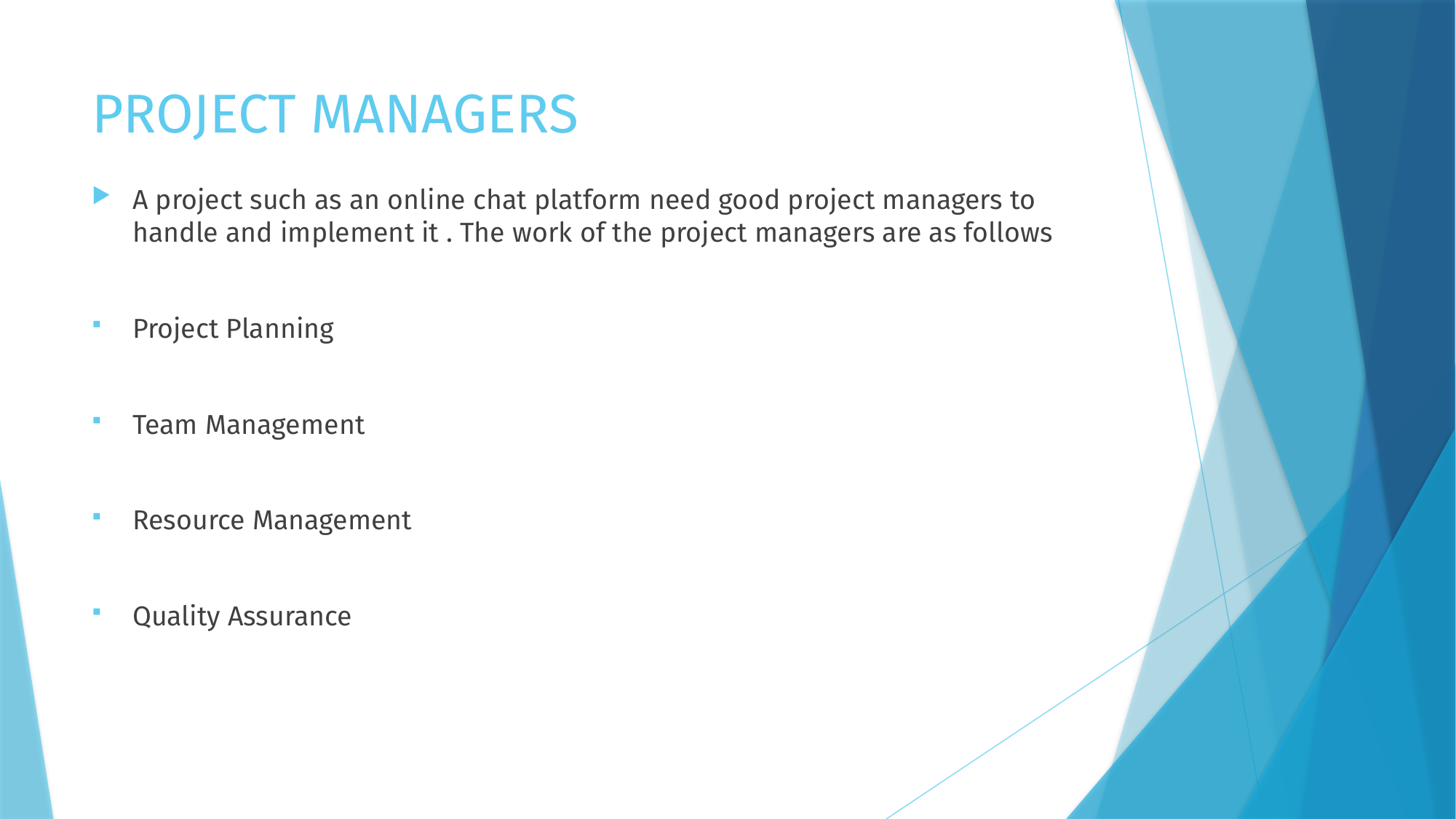

# PROJECT MANAGERS
A project such as an online chat platform need good project managers to handle and implement it . The work of the project managers are as follows

Project Planning

Team Management

Resource Management

Quality Assurance